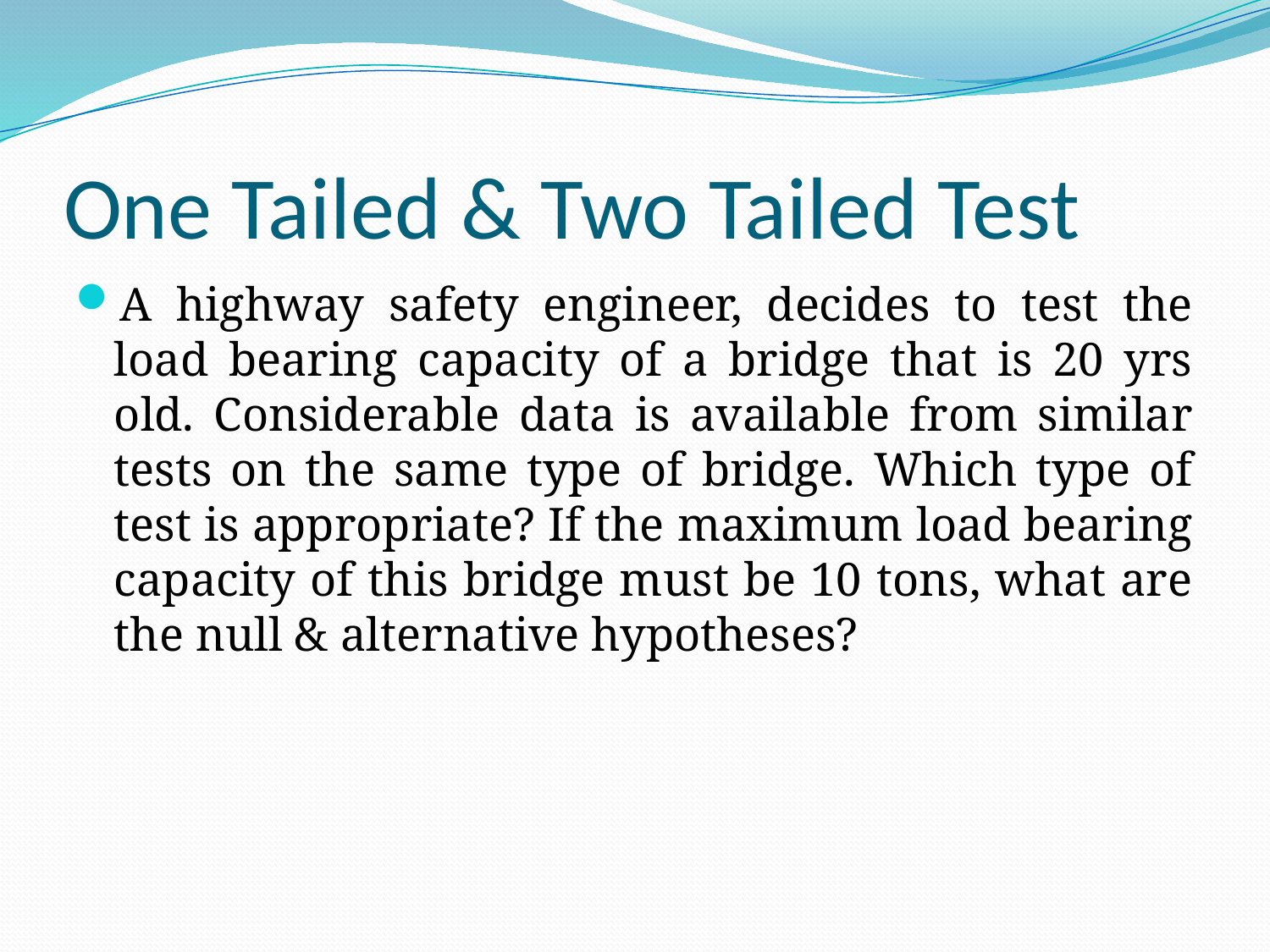

# One Tailed & Two Tailed Test
A highway safety engineer, decides to test the load bearing capacity of a bridge that is 20 yrs old. Considerable data is available from similar tests on the same type of bridge. Which type of test is appropriate? If the maximum load bearing capacity of this bridge must be 10 tons, what are the null & alternative hypotheses?